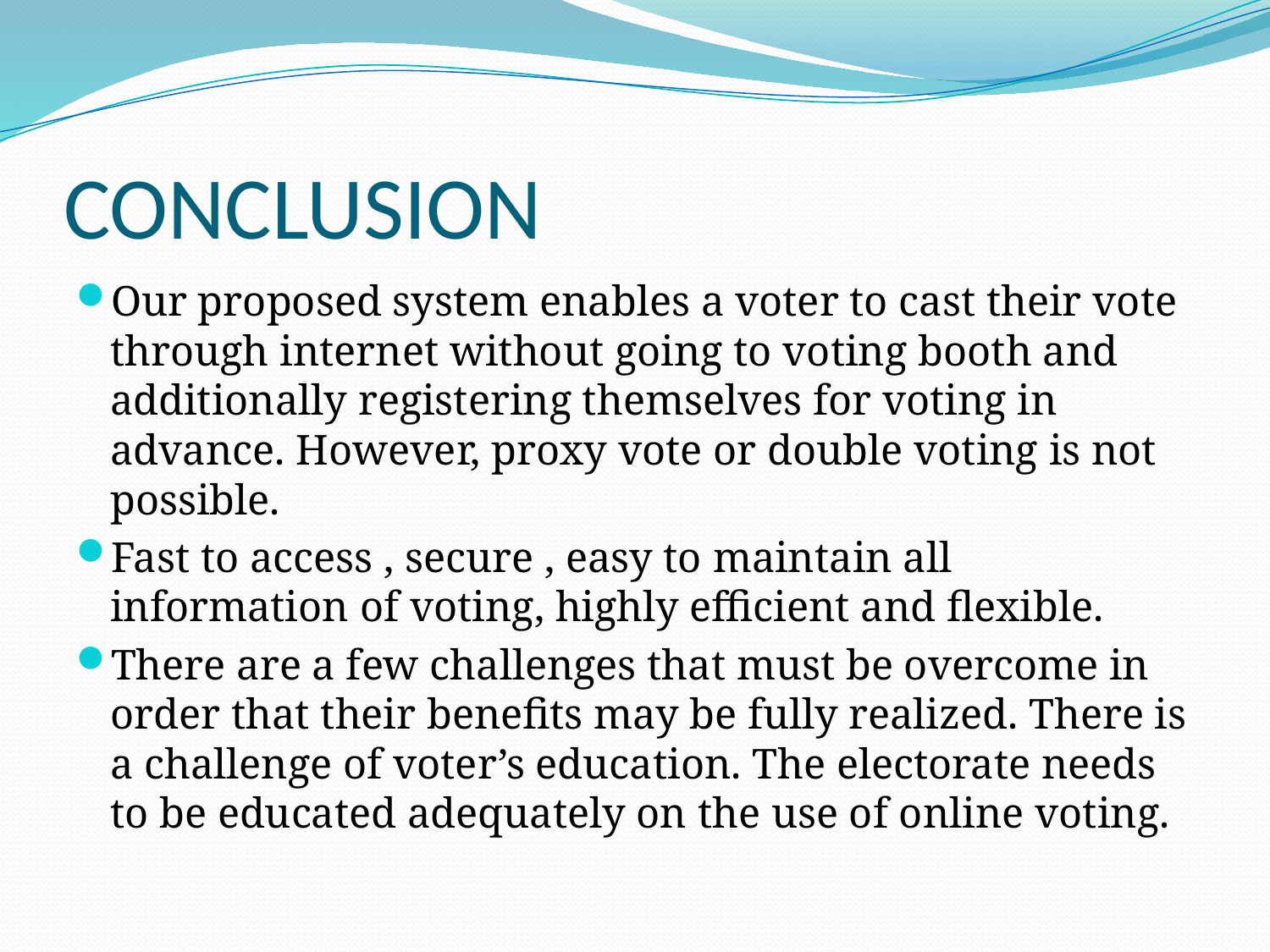

# CONCLUSION
Our proposed system enables a voter to cast their vote through internet without going to voting booth and additionally registering themselves for voting in advance. However, proxy vote or double voting is not possible.
Fast to access , secure , easy to maintain all information of voting, highly efficient and flexible.
There are a few challenges that must be overcome in order that their benefits may be fully realized. There is a challenge of voter’s education. The electorate needs to be educated adequately on the use of online voting.